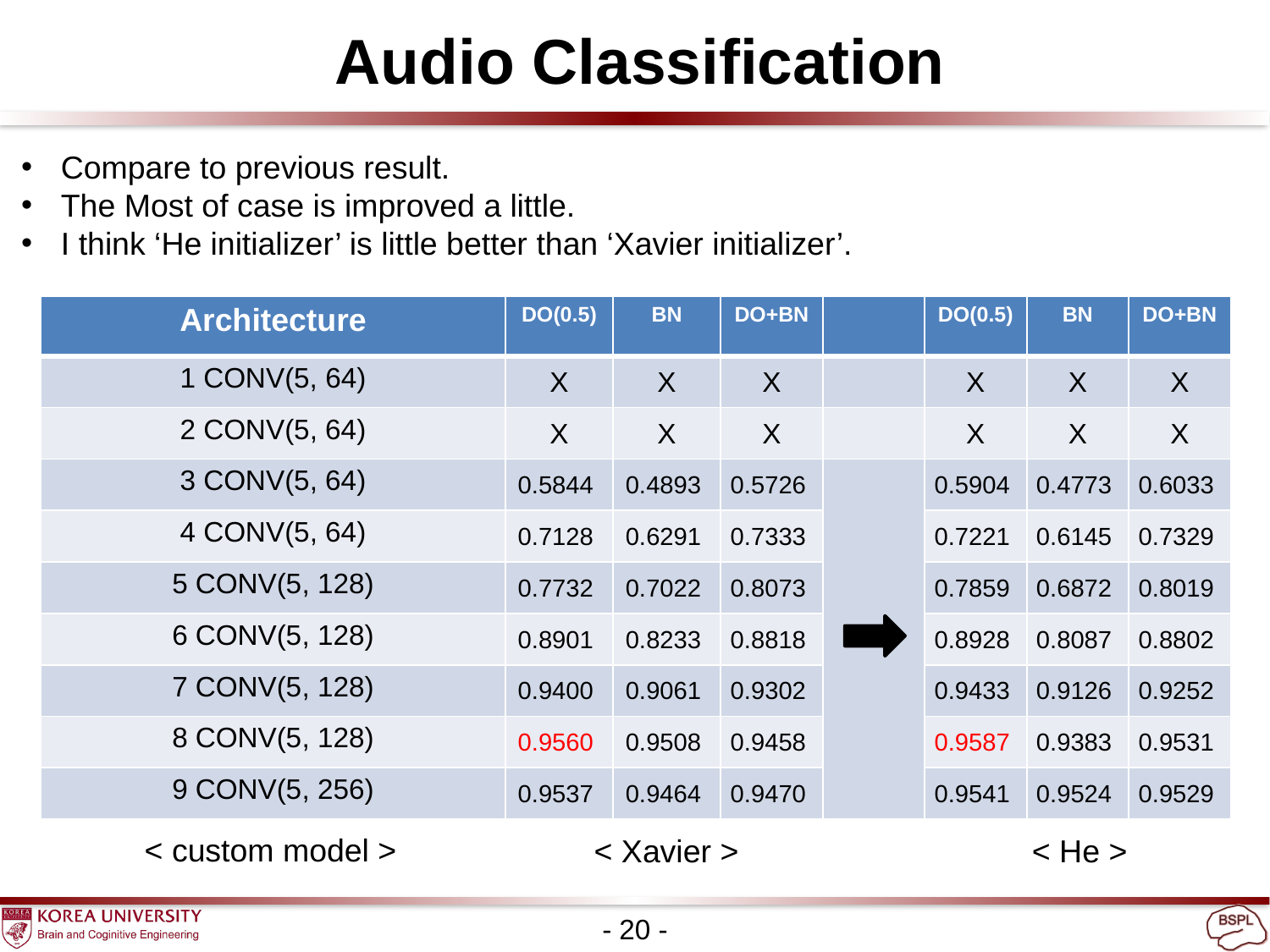

Audio Classification
Compare to previous result.
The Most of case is improved a little.
I think ‘He initializer’ is little better than ‘Xavier initializer’.

| Architecture | DO(0.5) | BN | DO+BN |  | DO(0.5) | BN | DO+BN |
| --- | --- | --- | --- | --- | --- | --- | --- |
| 1 CONV(5, 64) | X | X | X |  | X | X | X |
| 2 CONV(5, 64) | X | X | X |  | X | X | X |
| 3 CONV(5, 64) | 0.5844 | 0.4893 | 0.5726 |  | 0.5904 | 0.4773 | 0.6033 |
| 4 CONV(5, 64) | 0.7128 | 0.6291 | 0.7333 |  | 0.7221 | 0.6145 | 0.7329 |
| 5 CONV(5, 128) | 0.7732 | 0.7022 | 0.8073 |  | 0.7859 | 0.6872 | 0.8019 |
| 6 CONV(5, 128) | 0.8901 | 0.8233 | 0.8818 |  | 0.8928 | 0.8087 | 0.8802 |
| 7 CONV(5, 128) | 0.9400 | 0.9061 | 0.9302 |  | 0.9433 | 0.9126 | 0.9252 |
| 8 CONV(5, 128) | 0.9560 | 0.9508 | 0.9458 |  | 0.9587 | 0.9383 | 0.9531 |
| 9 CONV(5, 256) | 0.9537 | 0.9464 | 0.9470 |  | 0.9541 | 0.9524 | 0.9529 |

< custom model >
< Xavier >
< He >
- 20 -